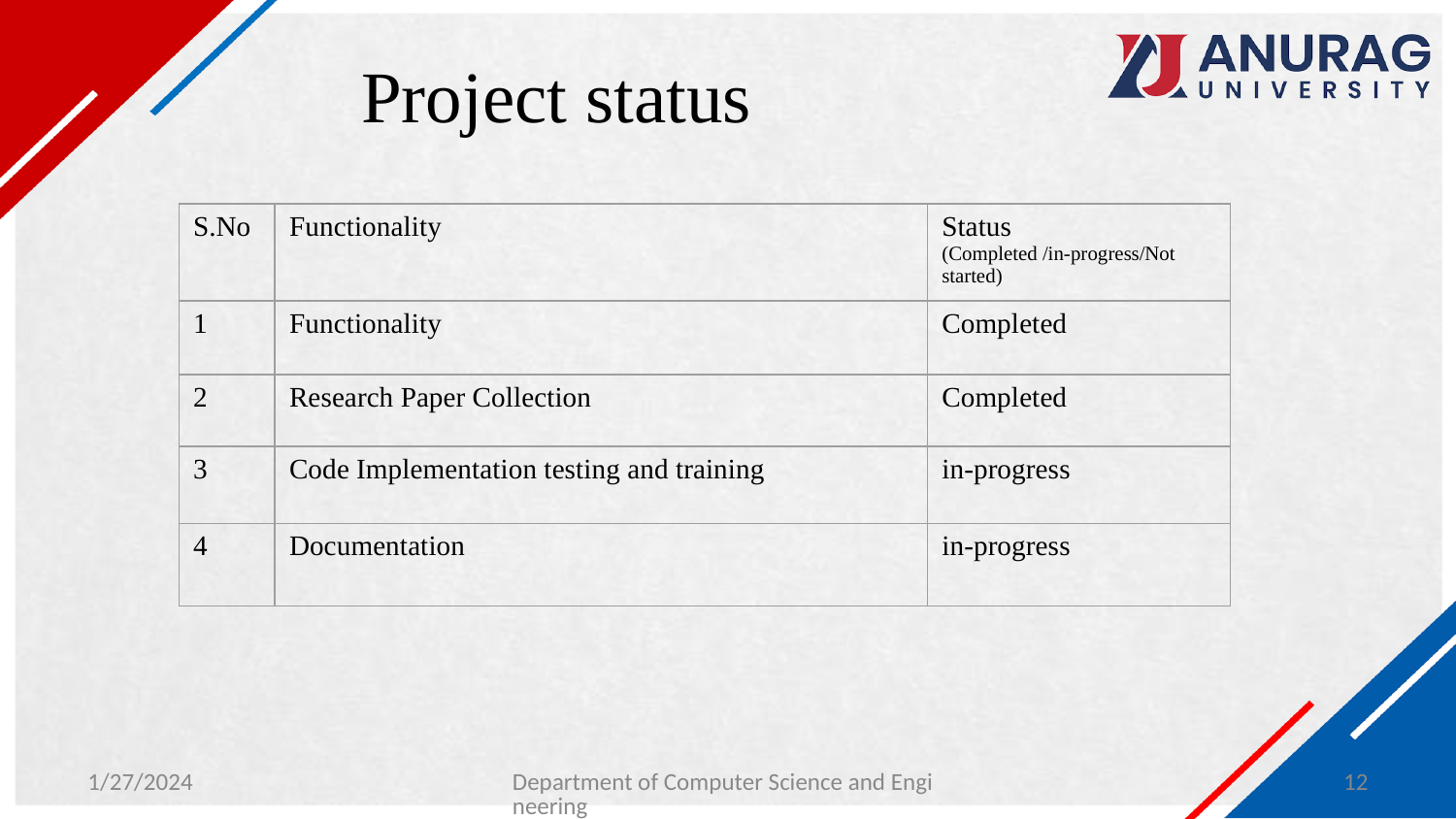

# Project status
| S.No | Functionality | Status (Completed /in-progress/Not started) |
| --- | --- | --- |
| 1 | Functionality | Completed |
| 2 | Research Paper Collection | Completed |
| 3 | Code Implementation testing and training | in-progress |
| 4 | Documentation | in-progress |

1/27/2024
Department of Computer Science and Engineering
12